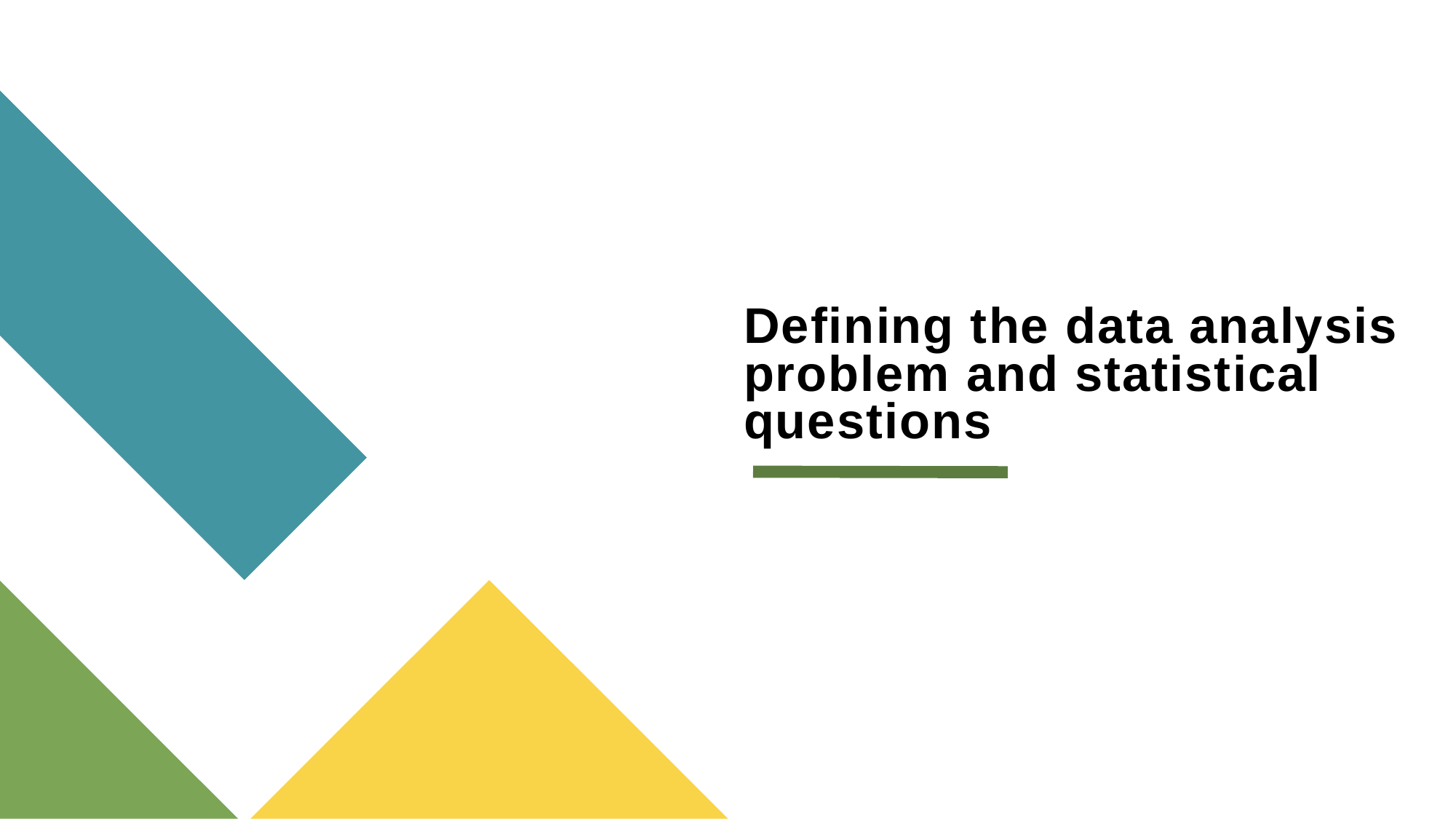

# Defining the data analysis problem and statistical questions